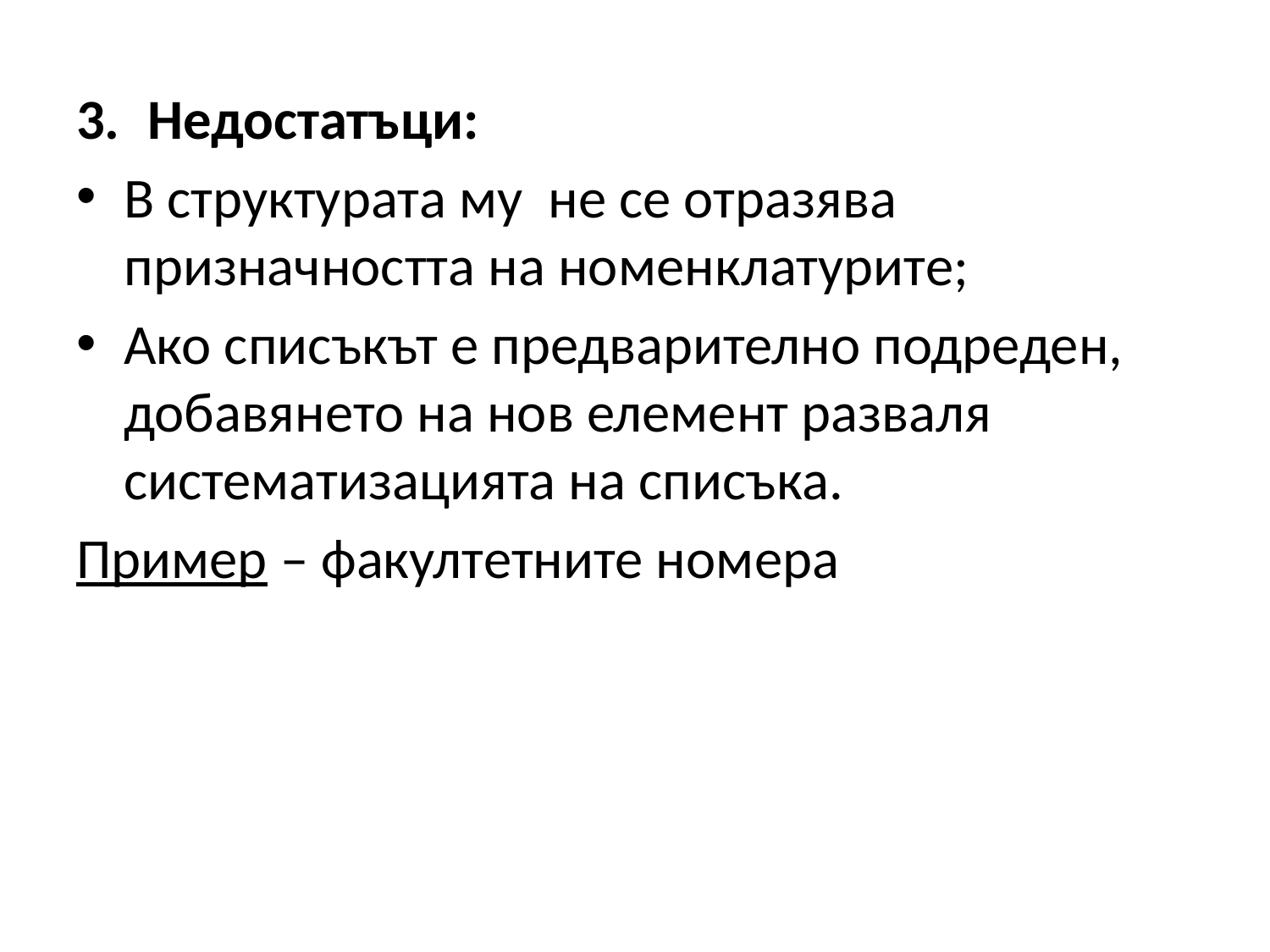

Недостатъци:
В структурата му  не се отразява призначността на номенклатурите;
Ако списъкът е предварително подреден, добавянето на нов елемент разваля систематизацията на списъка.
Пример – факултетните номера